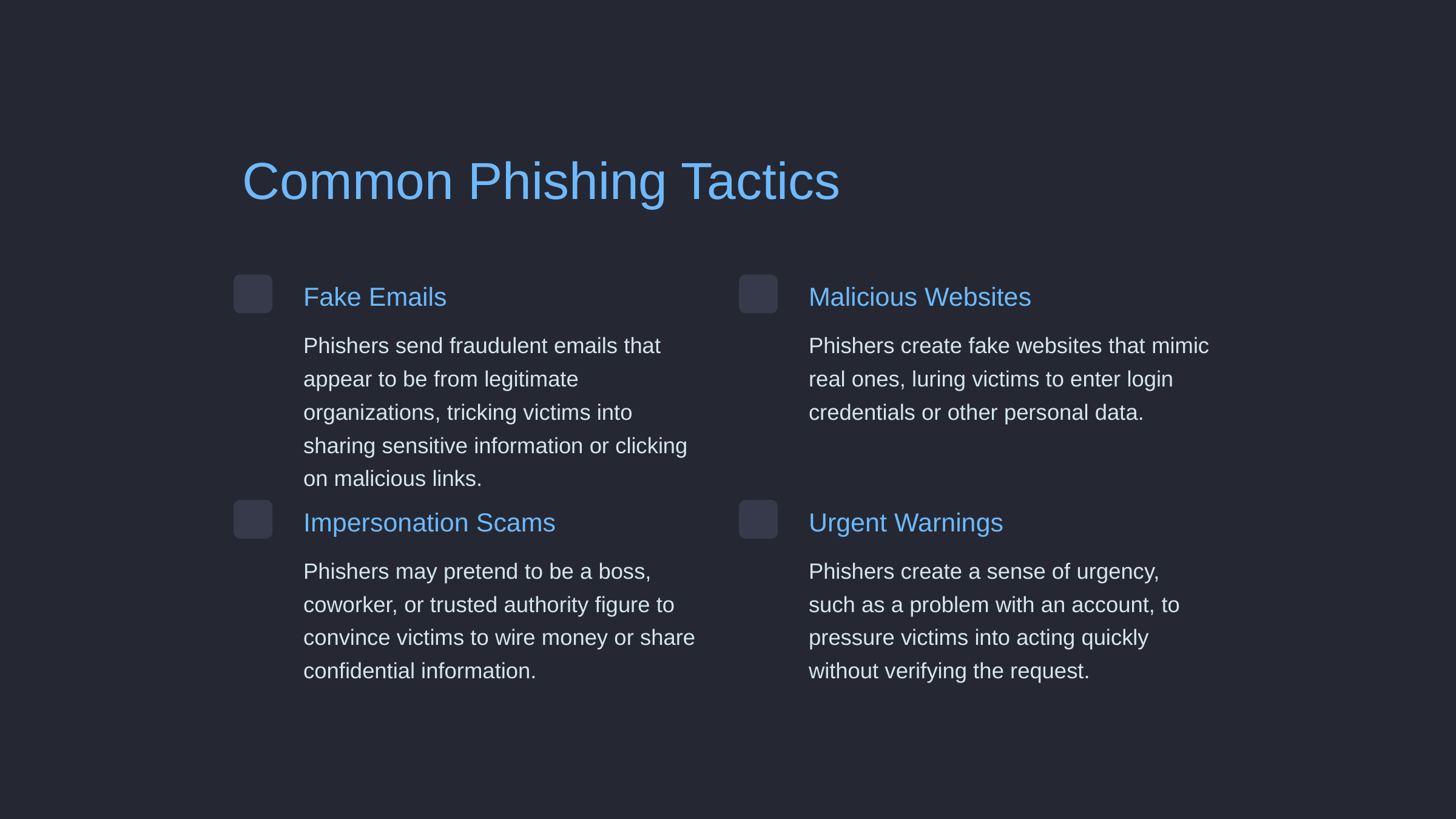

Common Phishing Tactics

Fake Emails

Malicious Websites
Phishers send fraudulent emails that appear to be from legitimate organizations, tricking victims into sharing sensitive information or clicking on malicious links.
Phishers create fake websites that mimic real ones, luring victims to enter login credentials or other personal data.

Impersonation Scams

Urgent Warnings
Phishers may pretend to be a boss, coworker, or trusted authority figure to convince victims to wire money or share confidential information.
Phishers create a sense of urgency, such as a problem with an account, to pressure victims into acting quickly without verifying the request.